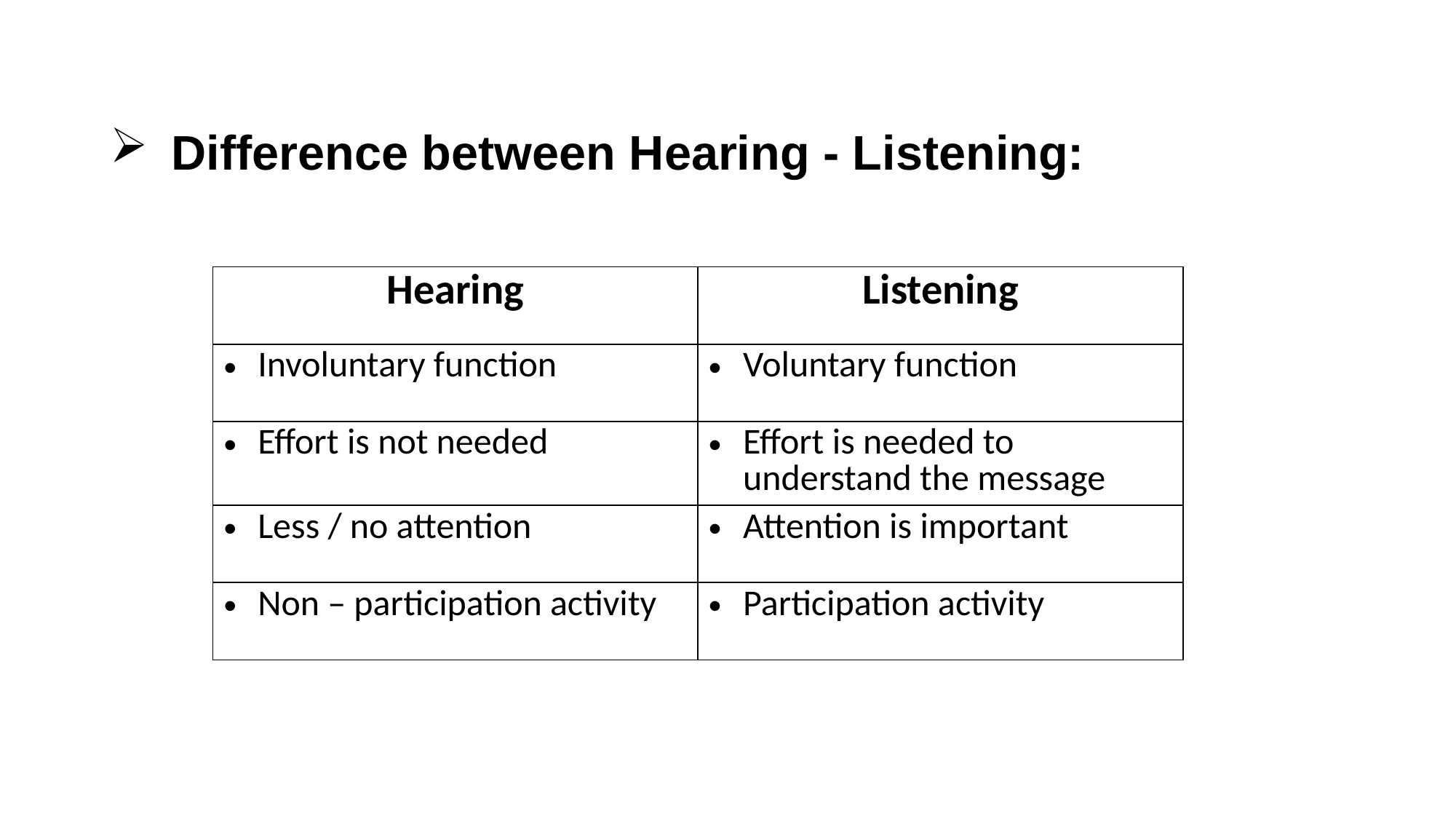

# Difference between Hearing - Listening:
| Hearing | Listening |
| --- | --- |
| Involuntary function | Voluntary function |
| Effort is not needed | Effort is needed to understand the message |
| Less / no attention | Attention is important |
| Non – participation activity | Participation activity |